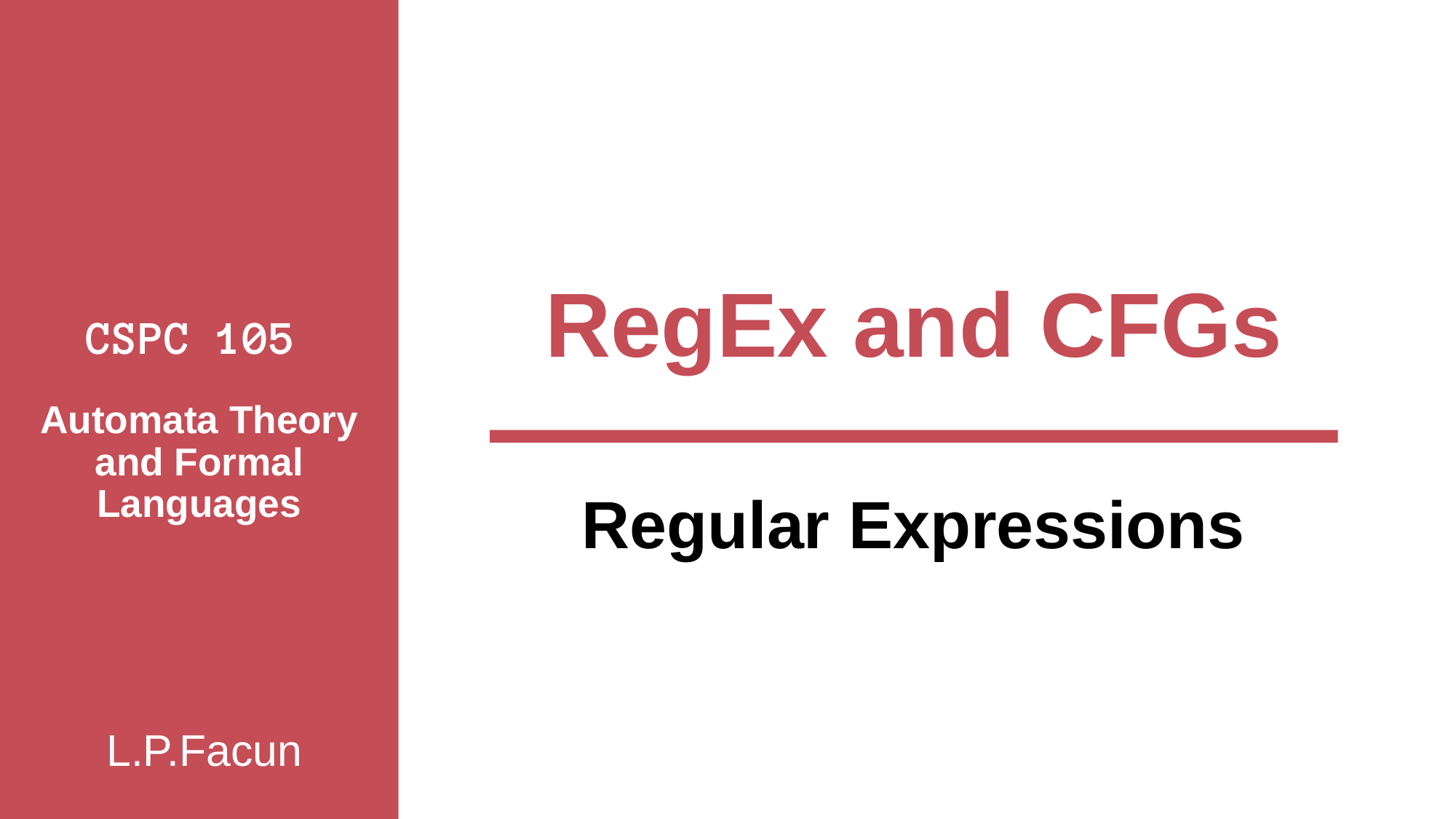

# RegEx and CFGs
CSPC 105
Automata Theory and Formal Languages

Regular Expressions
L.P.Facun